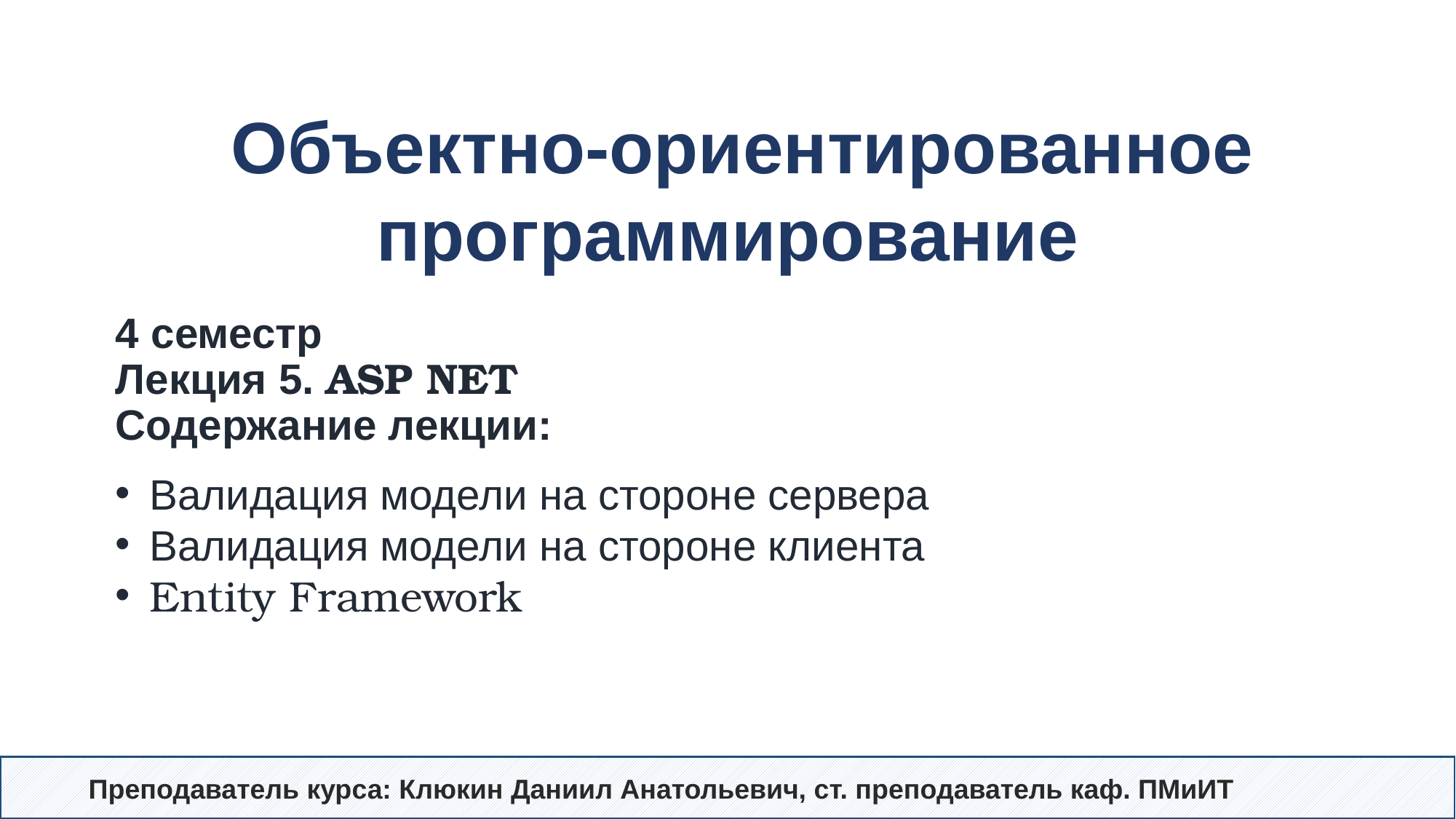

Объектно-ориентированное программирование
# 4 семестр Лекция 5. ASP NET Содержание лекции:
Валидация модели на стороне сервера
Валидация модели на стороне клиента
Entity Framework
Преподаватель курса: Клюкин Даниил Анатольевич, ст. преподаватель каф. ПМиИТ